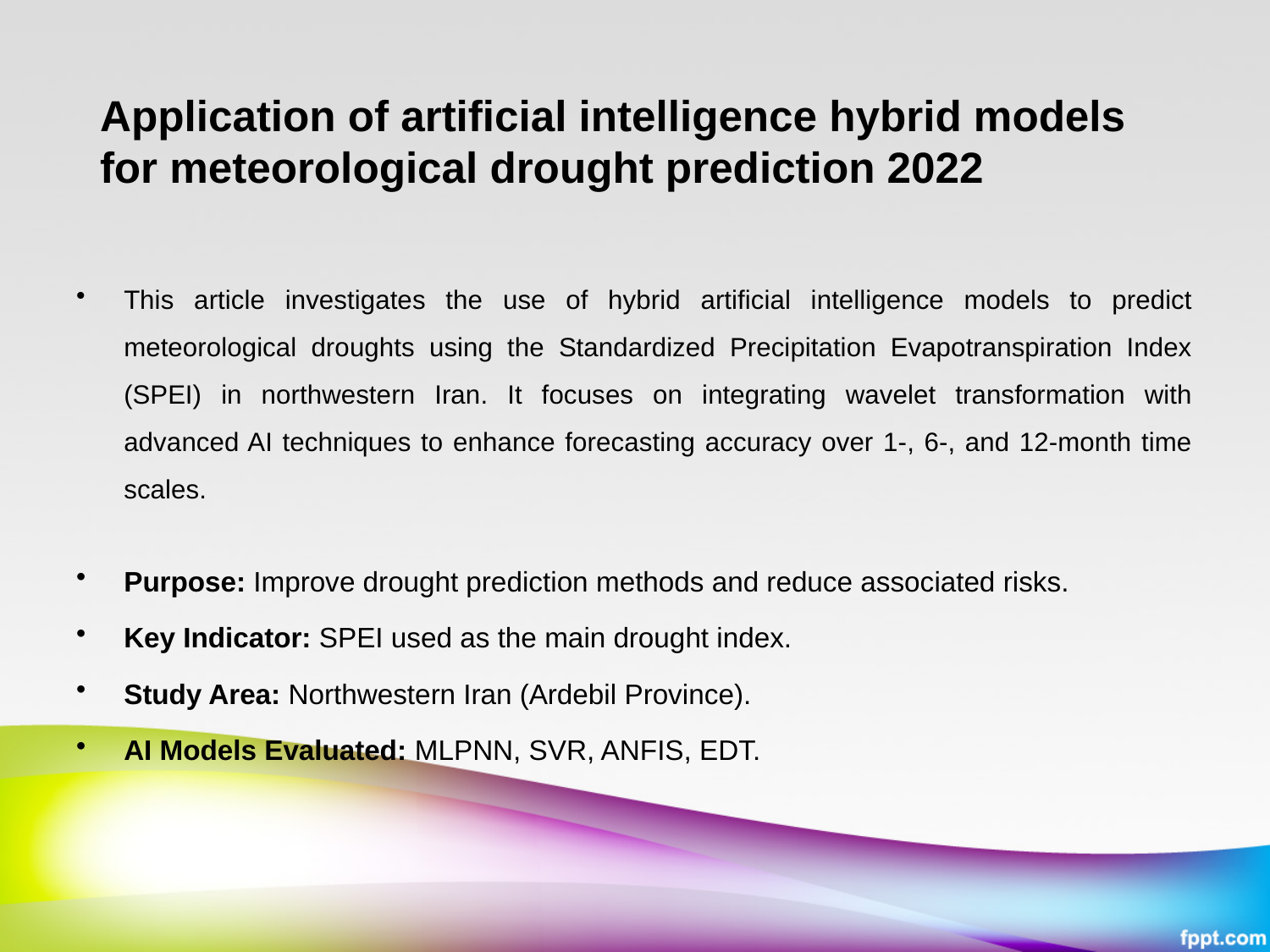

# Application of artificial intelligence hybrid models for meteorological drought prediction 2022
This article investigates the use of hybrid artificial intelligence models to predict meteorological droughts using the Standardized Precipitation Evapotranspiration Index (SPEI) in northwestern Iran. It focuses on integrating wavelet transformation with advanced AI techniques to enhance forecasting accuracy over 1-, 6-, and 12-month time scales.

Purpose: Improve drought prediction methods and reduce associated risks.
Key Indicator: SPEI used as the main drought index.
Study Area: Northwestern Iran (Ardebil Province).
AI Models Evaluated: MLPNN, SVR, ANFIS, EDT.